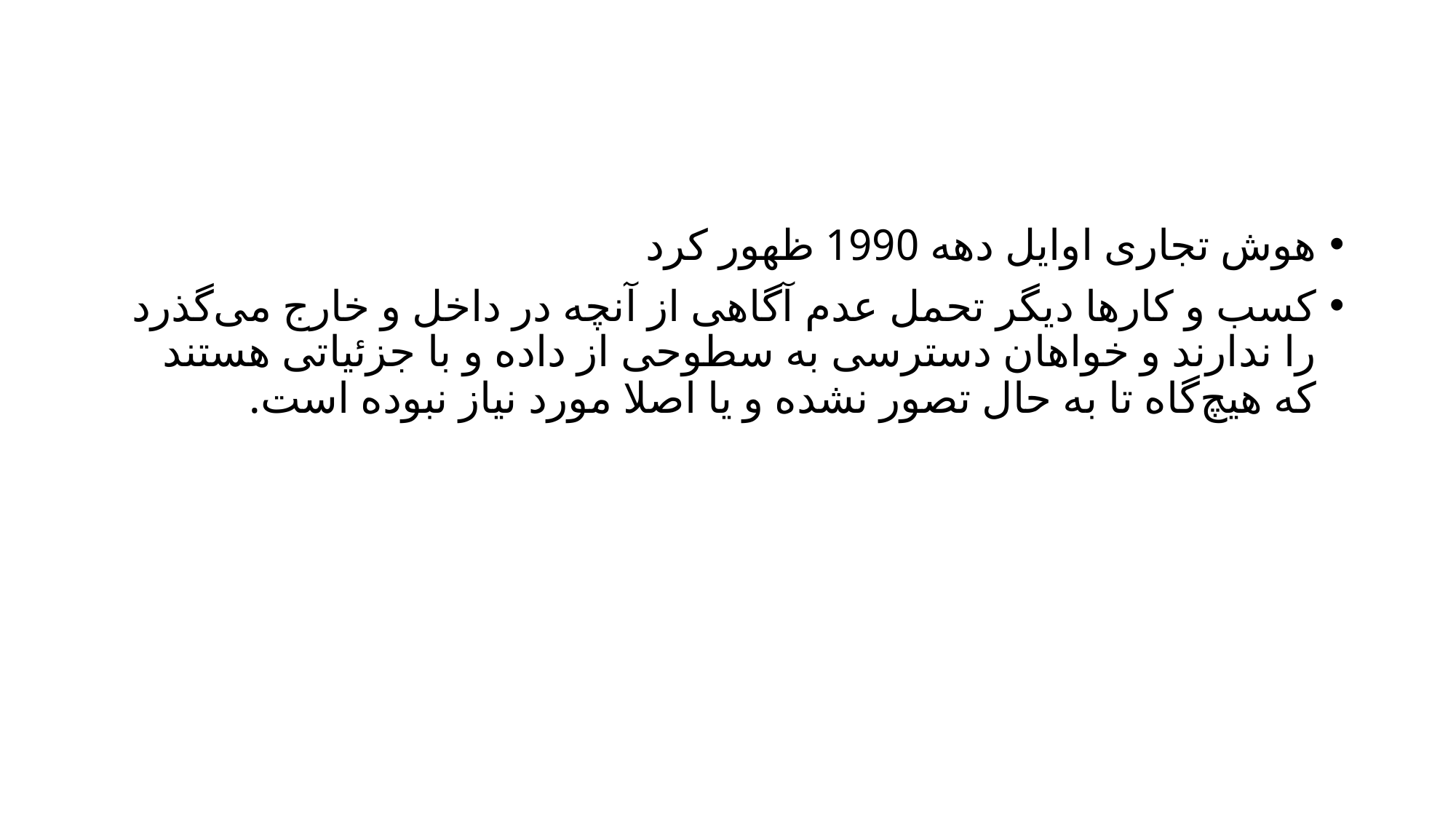

#
هوش تجاری اوایل دهه 1990 ظهور کرد
کسب و کارها دیگر تحمل عدم آگاهی از آنچه در داخل و خارج می‌گذرد را ندارند و خواهان دسترسی به سطوحی از داده و با جزئیاتی هستند که هیچ‌گاه تا به حال تصور نشده و یا اصلا مورد نیاز نبوده است.